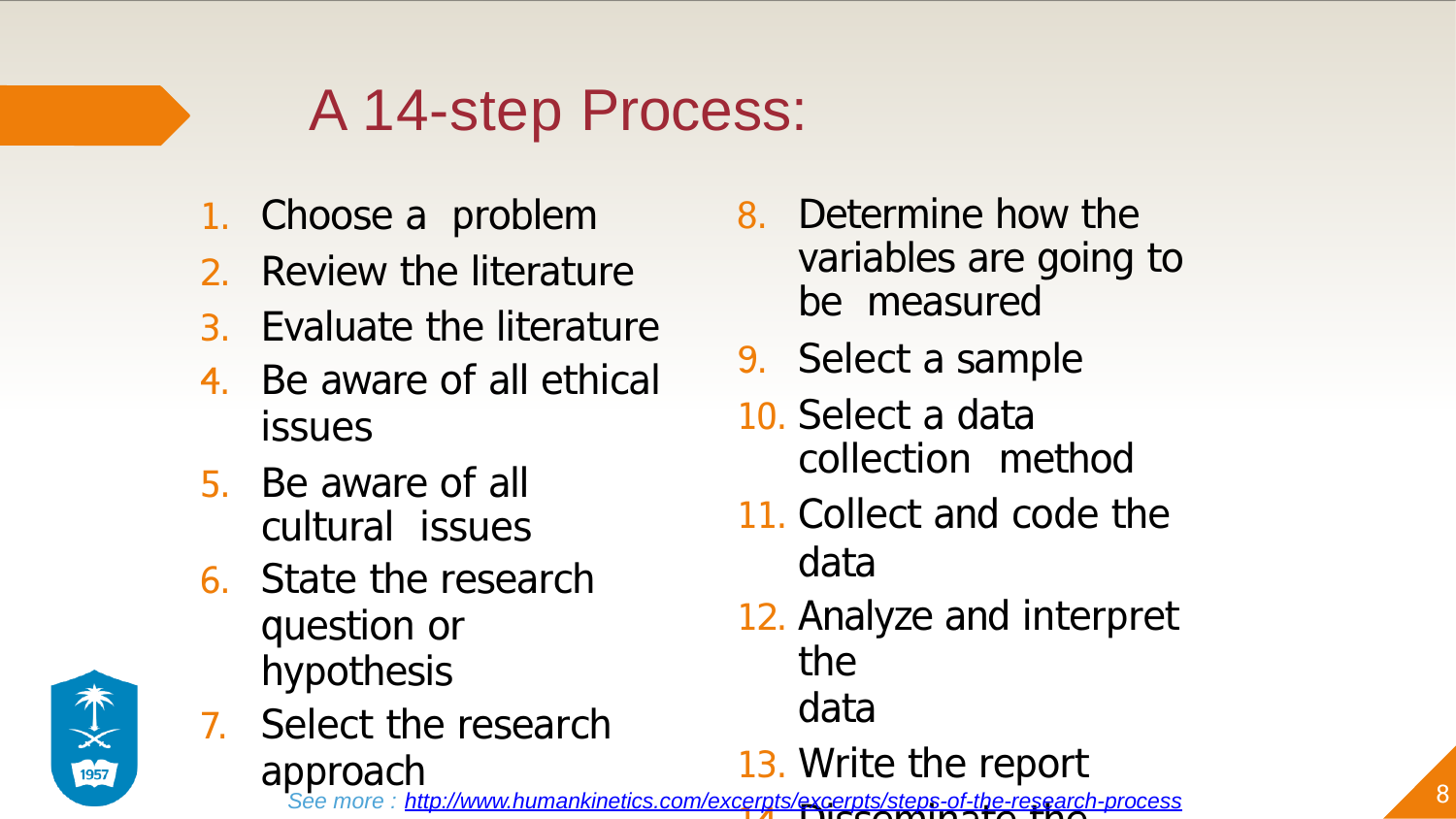

# A 14-step Process:

Choose a  problem
Review the literature
Evaluate the literature
Be aware of all ethical
issues
Be aware of all cultural  issues
State the research
question or hypothesis
Select the research
approach
Determine how the  variables are going to be  measured
Select a sample
Select a data collection  method
Collect and code the data
Analyze and interpret the
data
Write the report
Disseminate the report

8
See more : http://www.humankinetics.com/excerpts/excerpts/steps-of-the-research-process